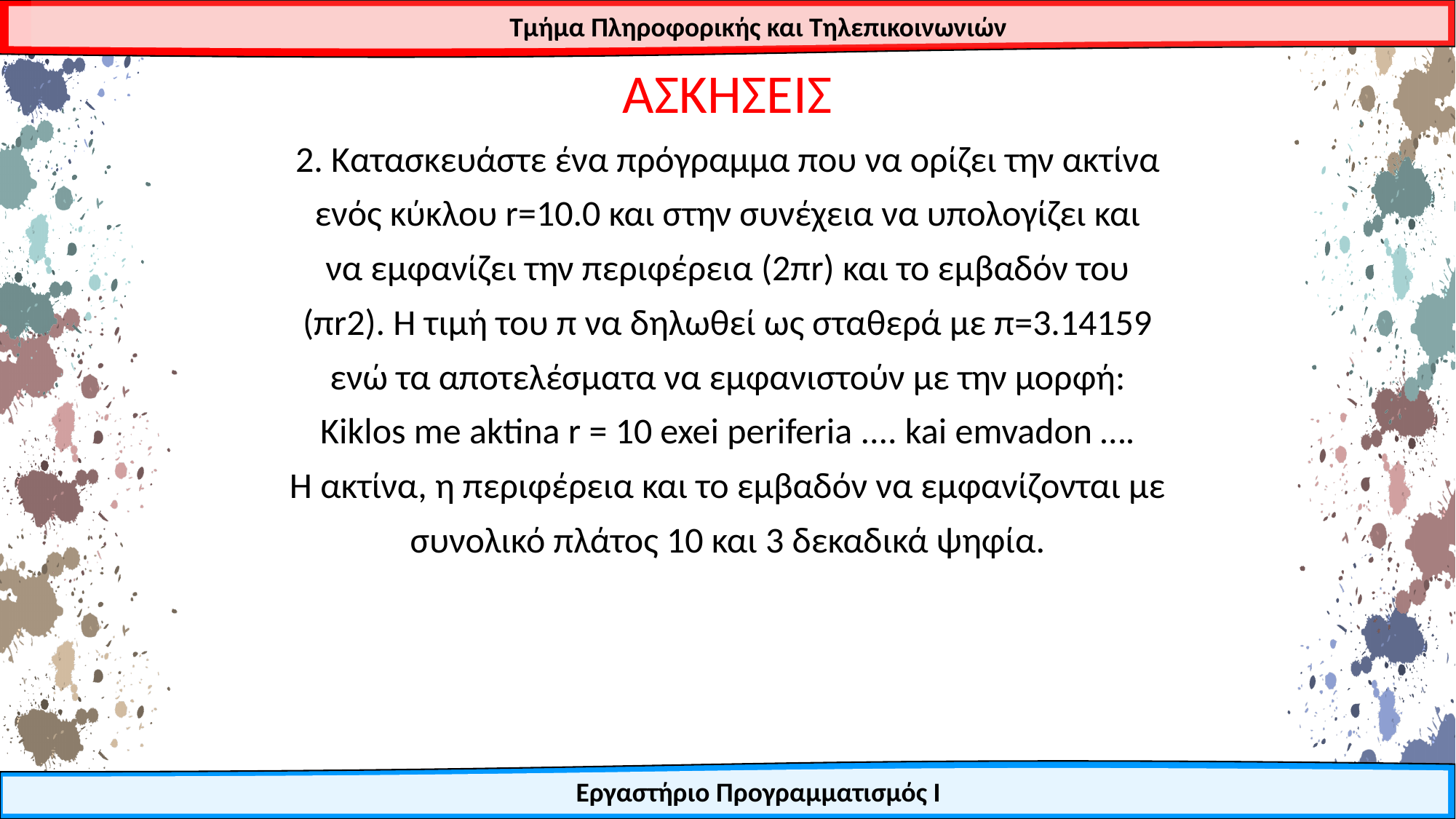

ΑΣΚΗΣΕΙΣ
2. Κατασκευάστε ένα πρόγραμμα που να ορίζει την ακτίνα
ενός κύκλου r=10.0 και στην συνέχεια να υπολογίζει και
να εμφανίζει την περιφέρεια (2πr) και το εμβαδόν του
(πr2). Η τιμή του π να δηλωθεί ως σταθερά με π=3.14159
ενώ τα αποτελέσματα να εμφανιστούν με την μορφή:
Kiklos me aktina r = 10 exei periferia .... kai emvadon ….
Η ακτίνα, η περιφέρεια και το εμβαδόν να εμφανίζονται με
συνολικό πλάτος 10 και 3 δεκαδικά ψηφία.